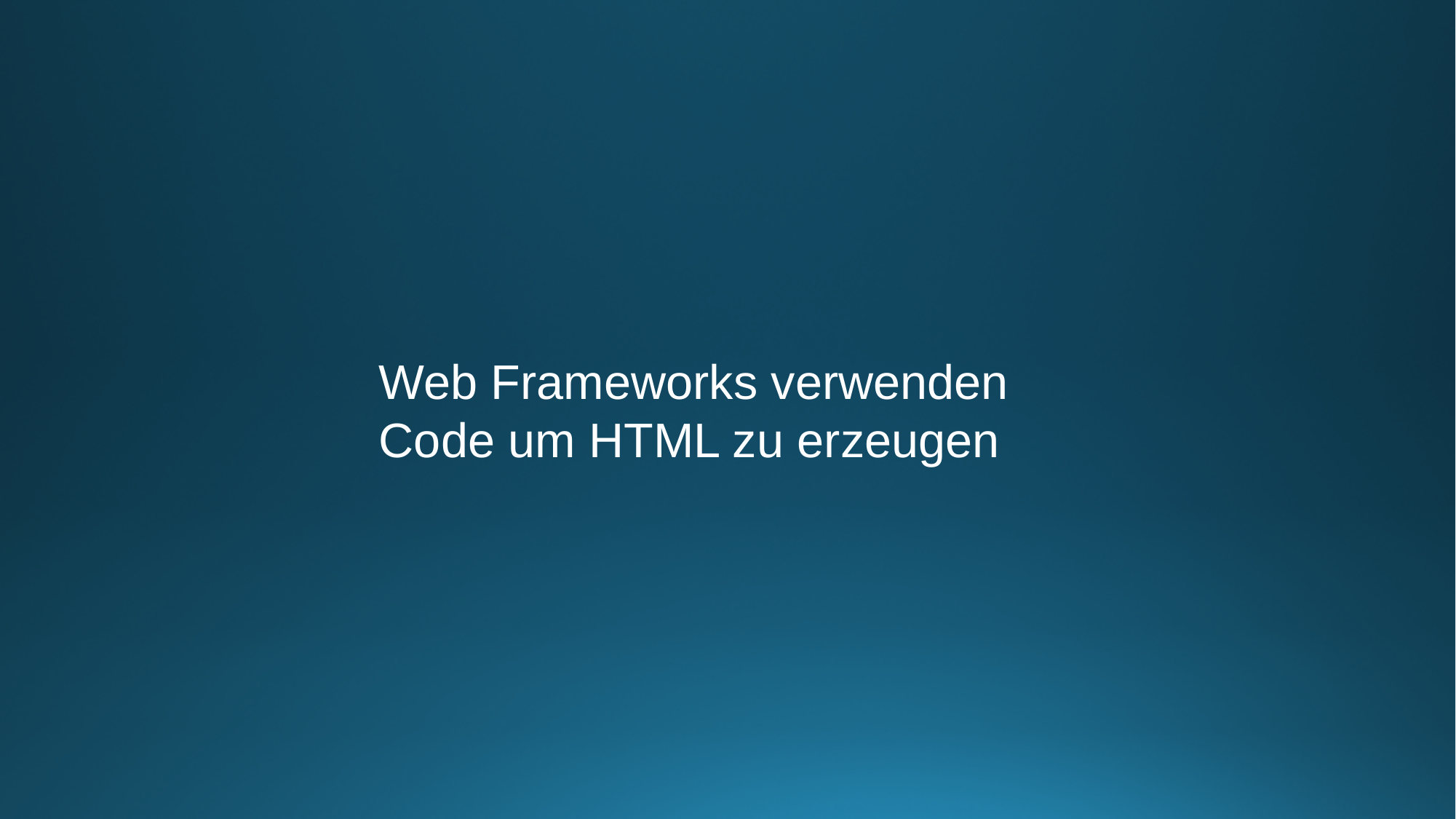

Web Frameworks verwenden Code um HTML zu erzeugen